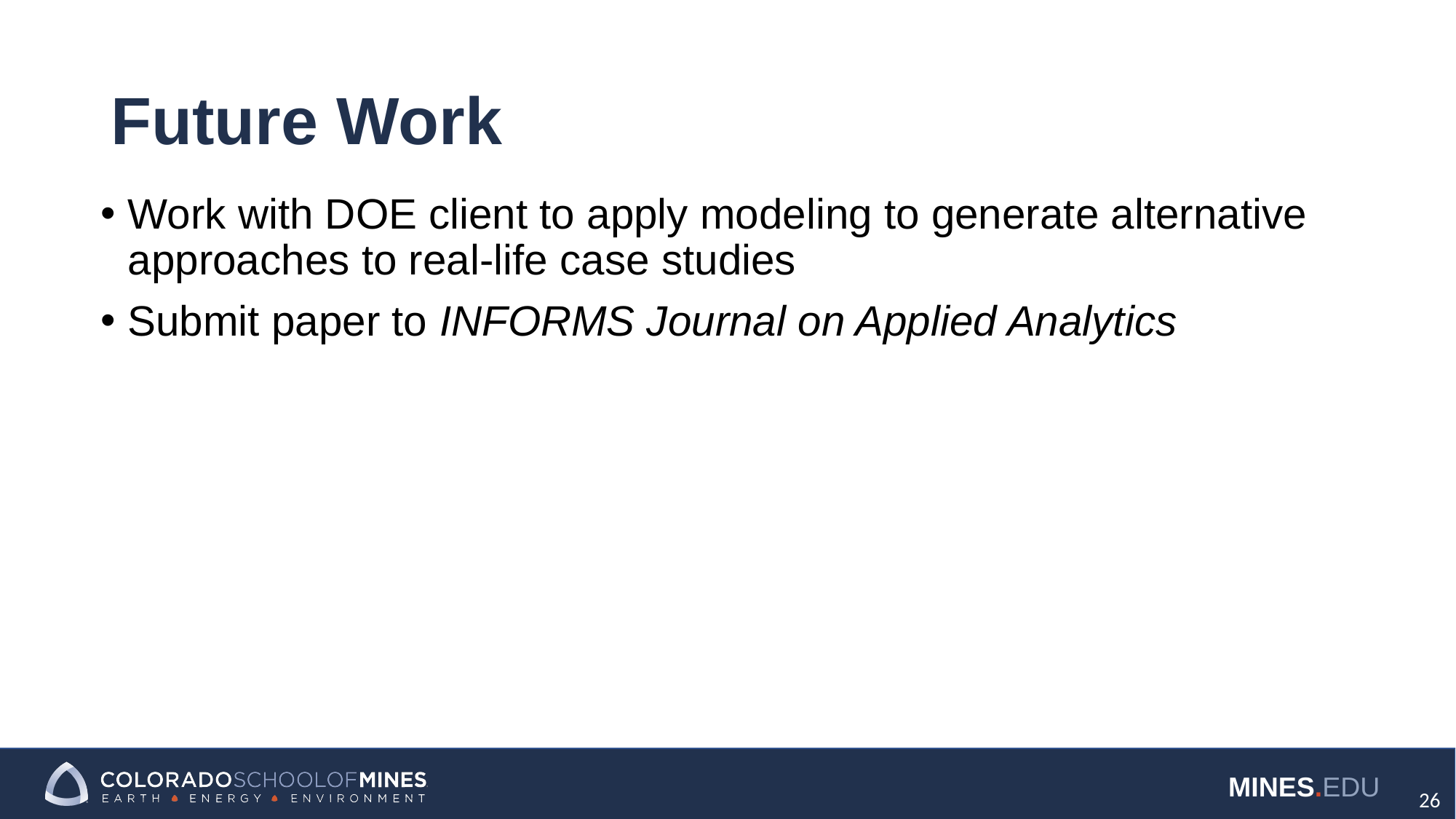

# Future Work
Work with DOE client to apply modeling to generate alternative approaches to real-life case studies
Submit paper to INFORMS Journal on Applied Analytics
26